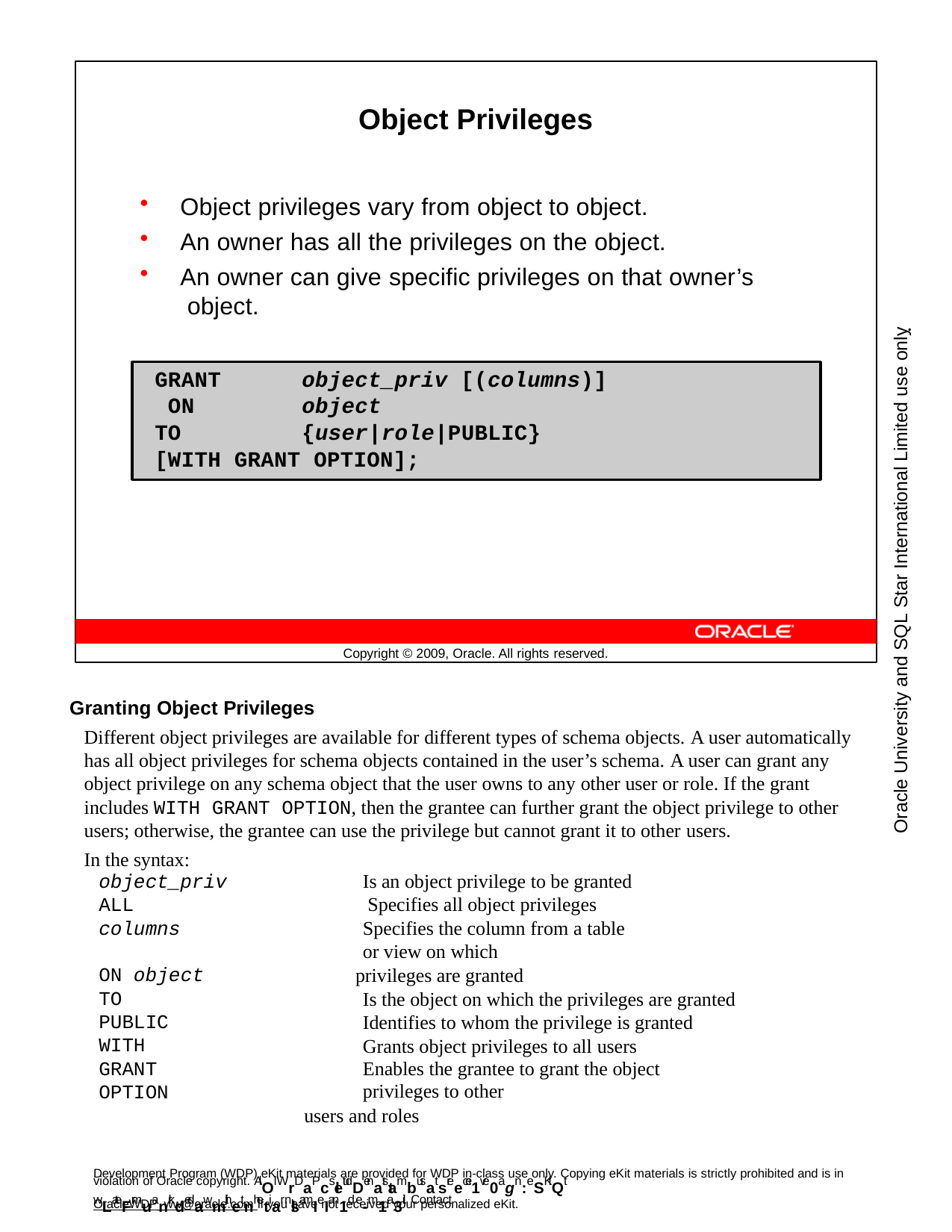

Object Privileges

Object privileges vary from object to object.
An owner has all the privileges on the object.
An owner can give specific privileges on that owner’s  object.
Oracle University and SQL Star International Limited use onlyฺ

GRANT  ON
TO
object_priv [(columns)]
object
{user|role|PUBLIC}
[WITH GRANT OPTION];
Copyright © 2009, Oracle. All rights reserved.

Granting Object Privileges
Different object privileges are available for different types of schema objects. A user automatically  has all object privileges for schema objects contained in the user’s schema. A user can grant any  object privilege on any schema object that the user owns to any other user or role. If the grant  includes WITH GRANT OPTION, then the grantee can further grant the object privilege to other  users; otherwise, the grantee can use the privilege but cannot grant it to other users.
In the syntax:
Is an object privilege to be granted  Specifies all object privileges
Specifies the column from a table or view on which
privileges are granted
Is the object on which the privileges are granted  Identifies to whom the privilege is granted  Grants object privileges to all users
Enables the grantee to grant the object privileges to other
users and roles
object_priv
ALL
columns
ON object
TO  PUBLIC
WITH GRANT OPTION
Development Program (WDP) eKit materials are provided for WDP in-class use only. Copying eKit materials is strictly prohibited and is in
violation of Oracle copyright. AlOl WrDaPcsletudDenatstambusat sreecei1ve0agn:eSKiQt wLateFrmuanrkdedawmithetnhetiar nlsamIeI an1d e-m1a3il. Contact
OracleWDP_ww@oracle.com if you have not received your personalized eKit.